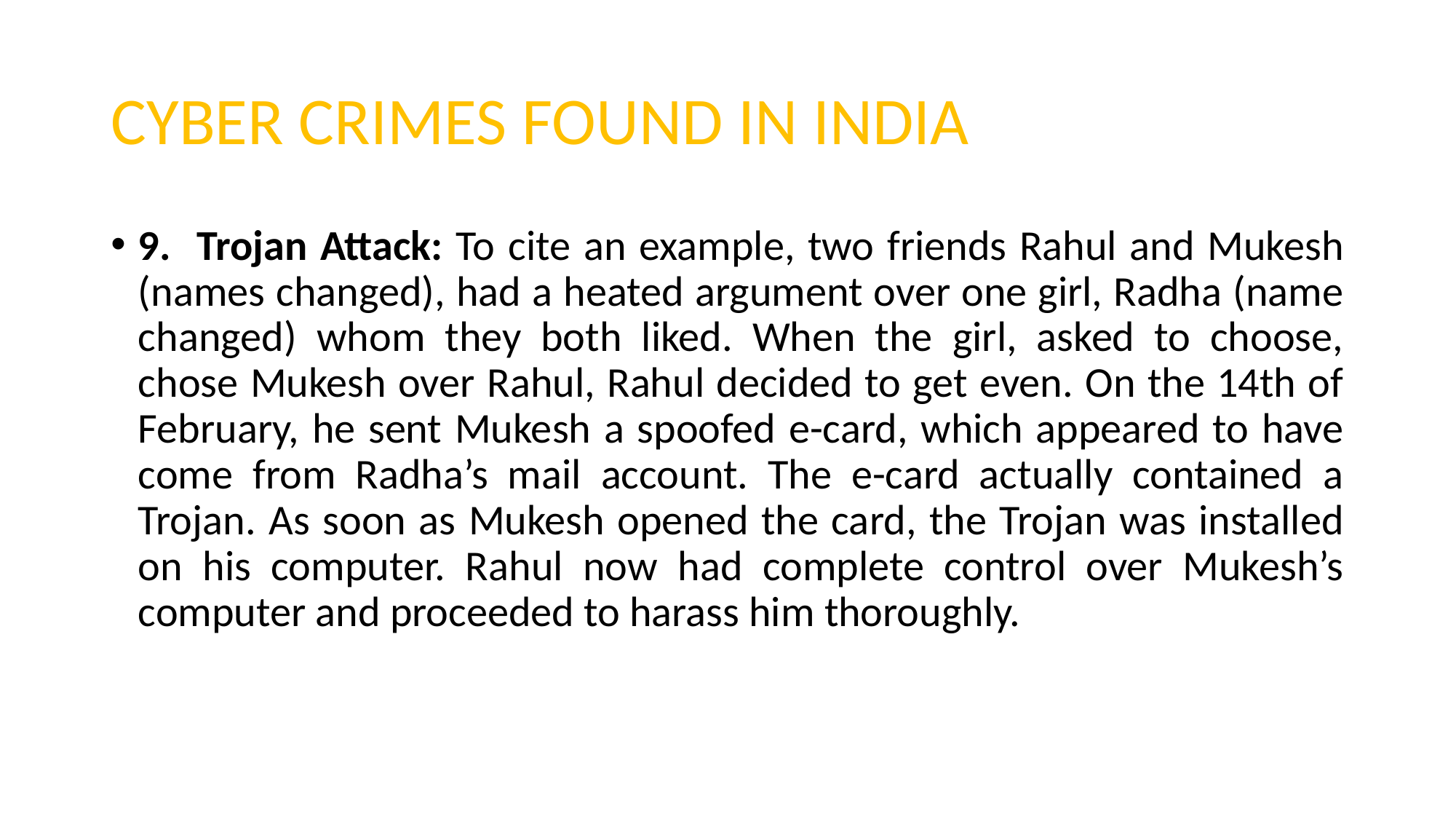

# CYBER CRIMES FOUND IN INDIA
9.  Trojan Attack: To cite an example, two friends Rahul and Mukesh (names changed), had a heated argument over one girl, Radha (name changed) whom they both liked. When the girl, asked to choose, chose Mukesh over Rahul, Rahul decided to get even. On the 14th of February, he sent Mukesh a spoofed e-card, which appeared to have come from Radha’s mail account. The e-card actually contained a Trojan. As soon as Mukesh opened the card, the Trojan was installed on his computer. Rahul now had complete control over Mukesh’s computer and proceeded to harass him thoroughly.